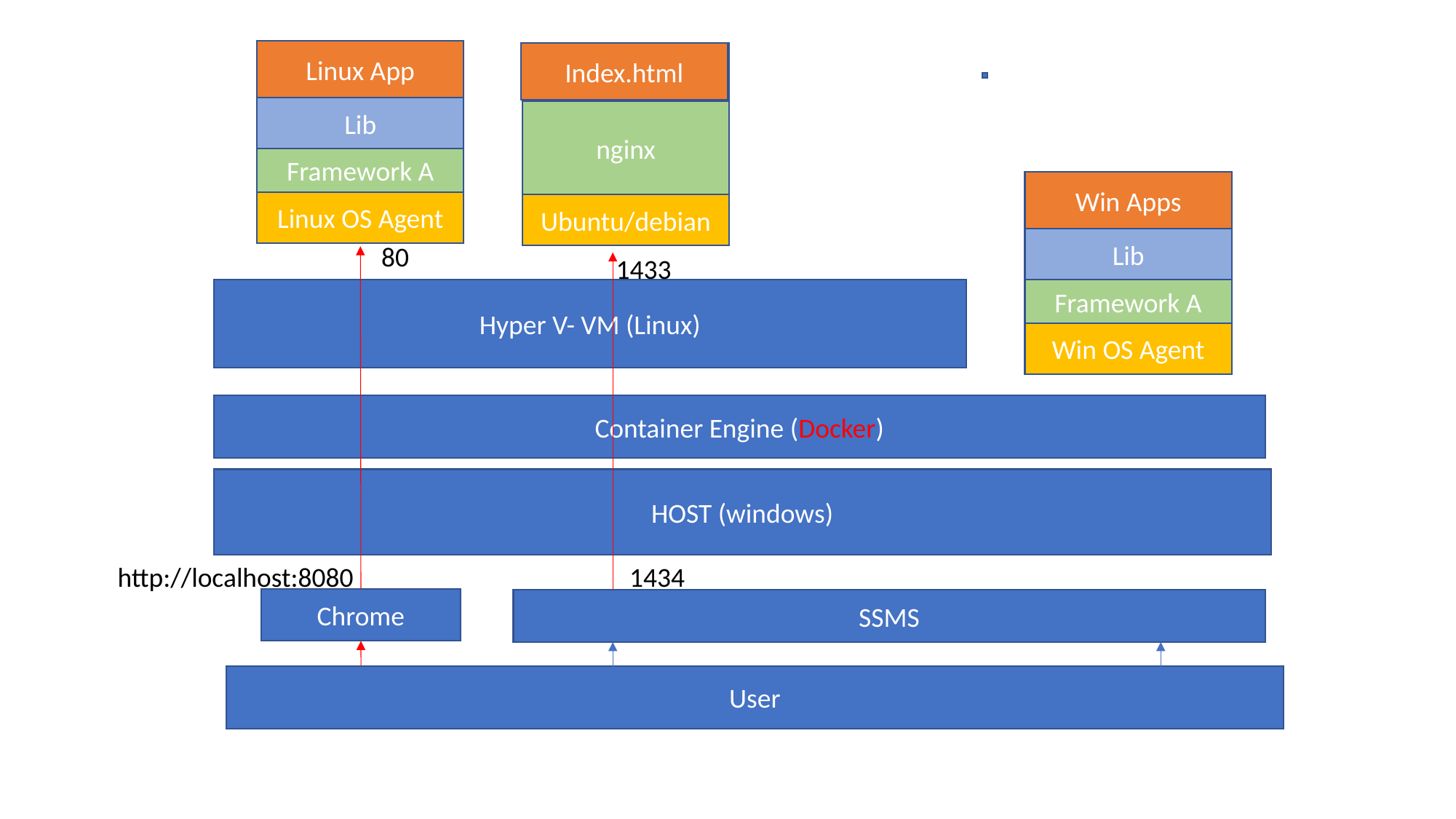

Linux App
Index.html

Lib
nginx
Framework A

Win Apps
Linux OS Agent
Ubuntu/debian
Lib
80
1433
Hyper V- VM (Linux)
Framework A
Win OS Agent
Container Engine (Docker)
HOST (windows)
http://localhost:8080
1434
Chrome
SSMS
User